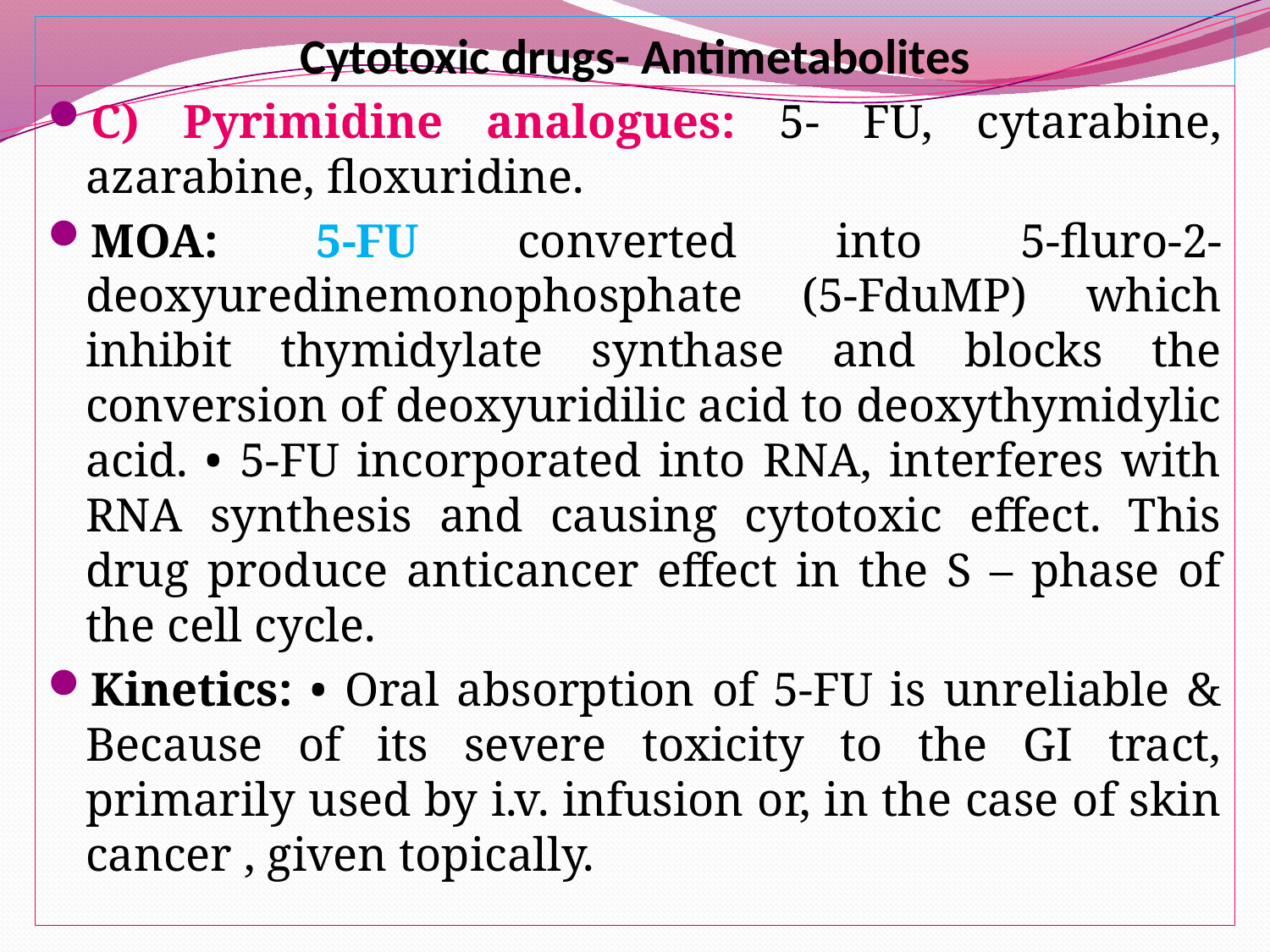

# Cytotoxic drugs- Antimetabolites
C) Pyrimidine analogues: 5- FU, cytarabine, azarabine, floxuridine.
MOA: 5-FU converted into 5-fluro-2-deoxyuredinemonophosphate (5-FduMP) which inhibit thymidylate synthase and blocks the conversion of deoxyuridilic acid to deoxythymidylic acid. • 5-FU incorporated into RNA, interferes with RNA synthesis and causing cytotoxic effect. This drug produce anticancer effect in the S – phase of the cell cycle.
Kinetics: • Oral absorption of 5-FU is unreliable & Because of its severe toxicity to the GI tract, primarily used by i.v. infusion or, in the case of skin cancer , given topically.